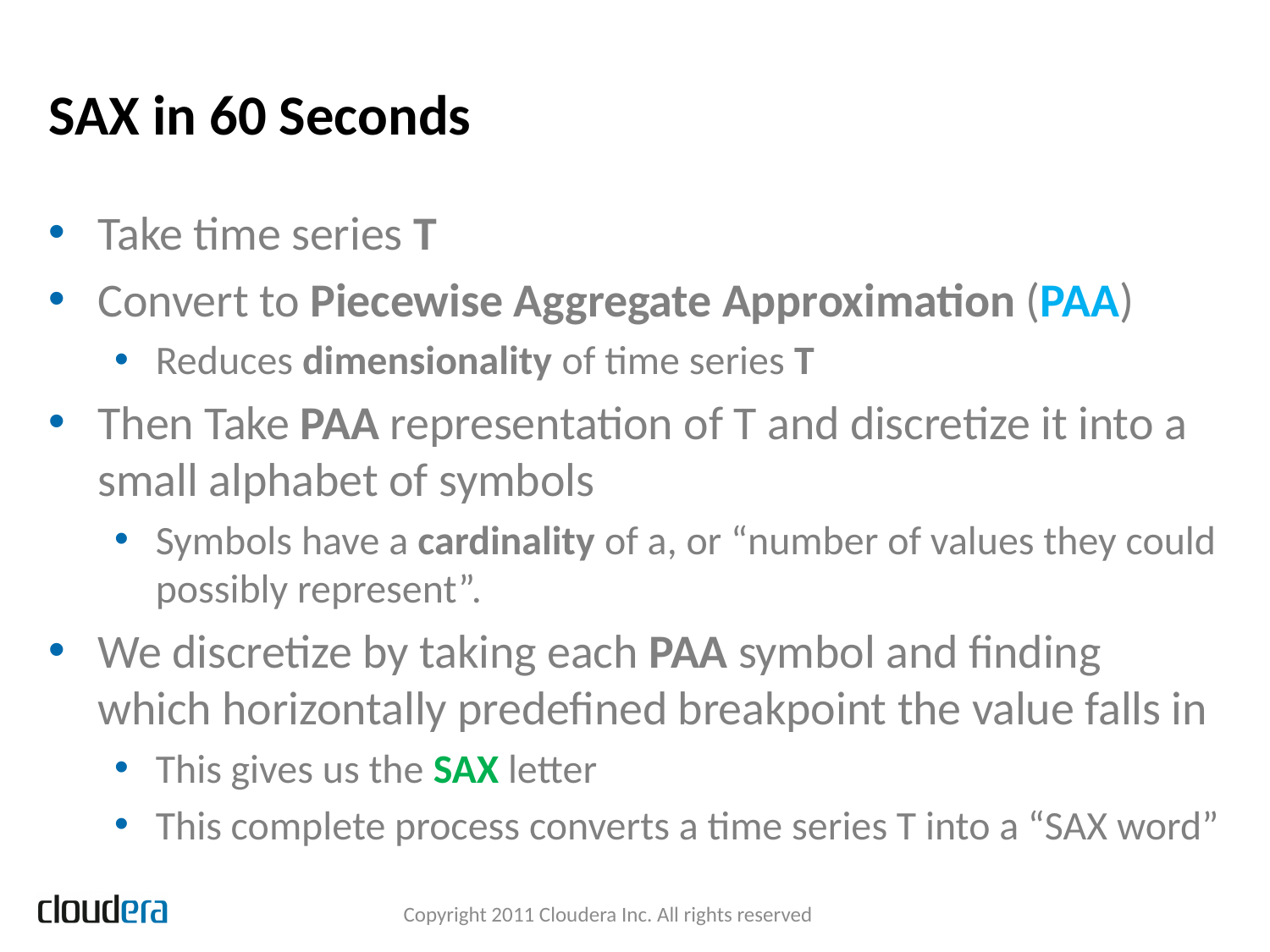

# SAX in 60 Seconds
Take time series T
Convert to Piecewise Aggregate Approximation (PAA)
Reduces dimensionality of time series T
Then Take PAA representation of T and discretize it into a small alphabet of symbols
Symbols have a cardinality of a, or “number of values they could possibly represent”.
We discretize by taking each PAA symbol and finding which horizontally predefined breakpoint the value falls in
This gives us the SAX letter
This complete process converts a time series T into a “SAX word”
Copyright 2011 Cloudera Inc. All rights reserved